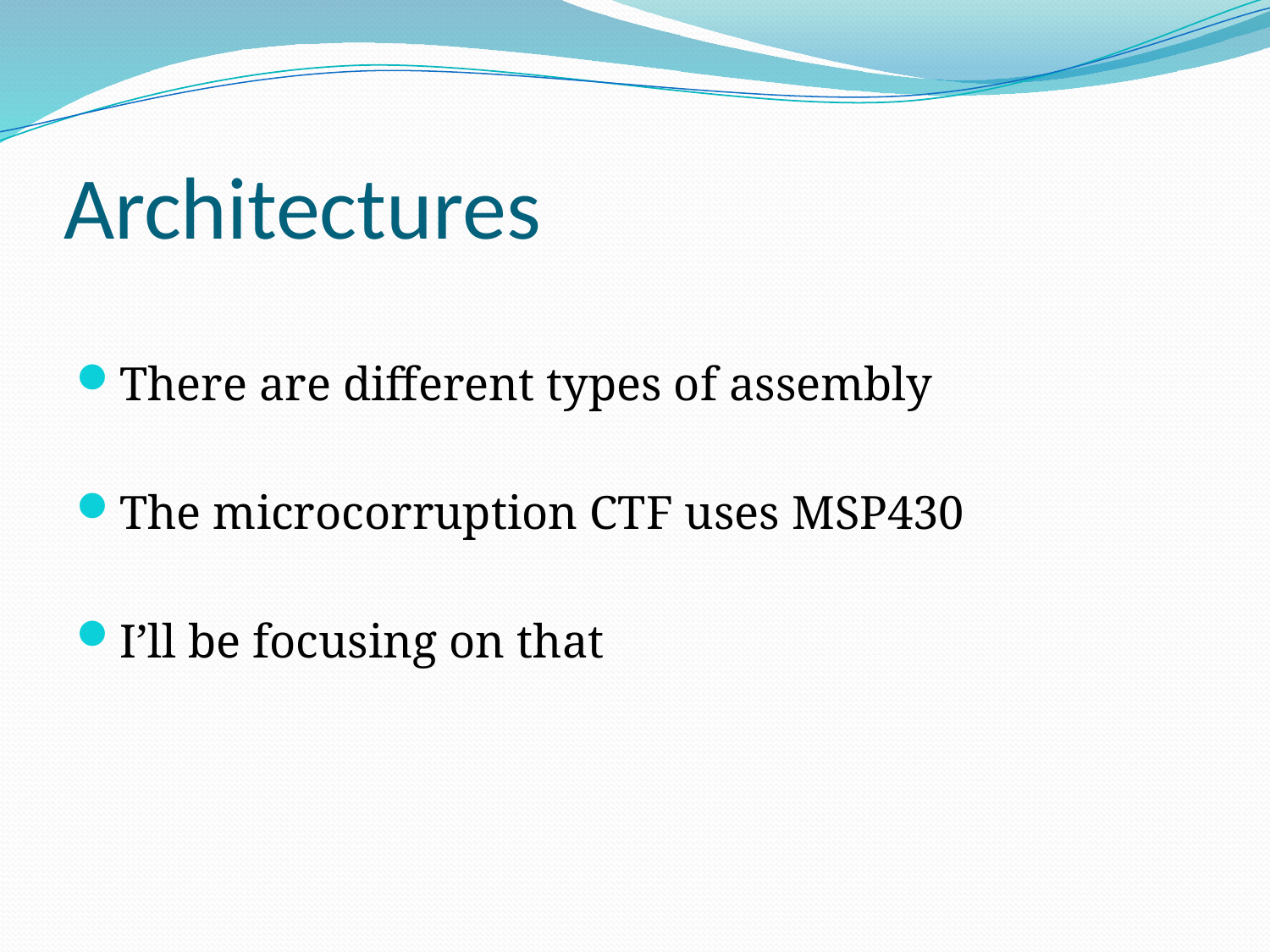

# Architectures
There are different types of assembly

The microcorruption CTF uses MSP430

I’ll be focusing on that